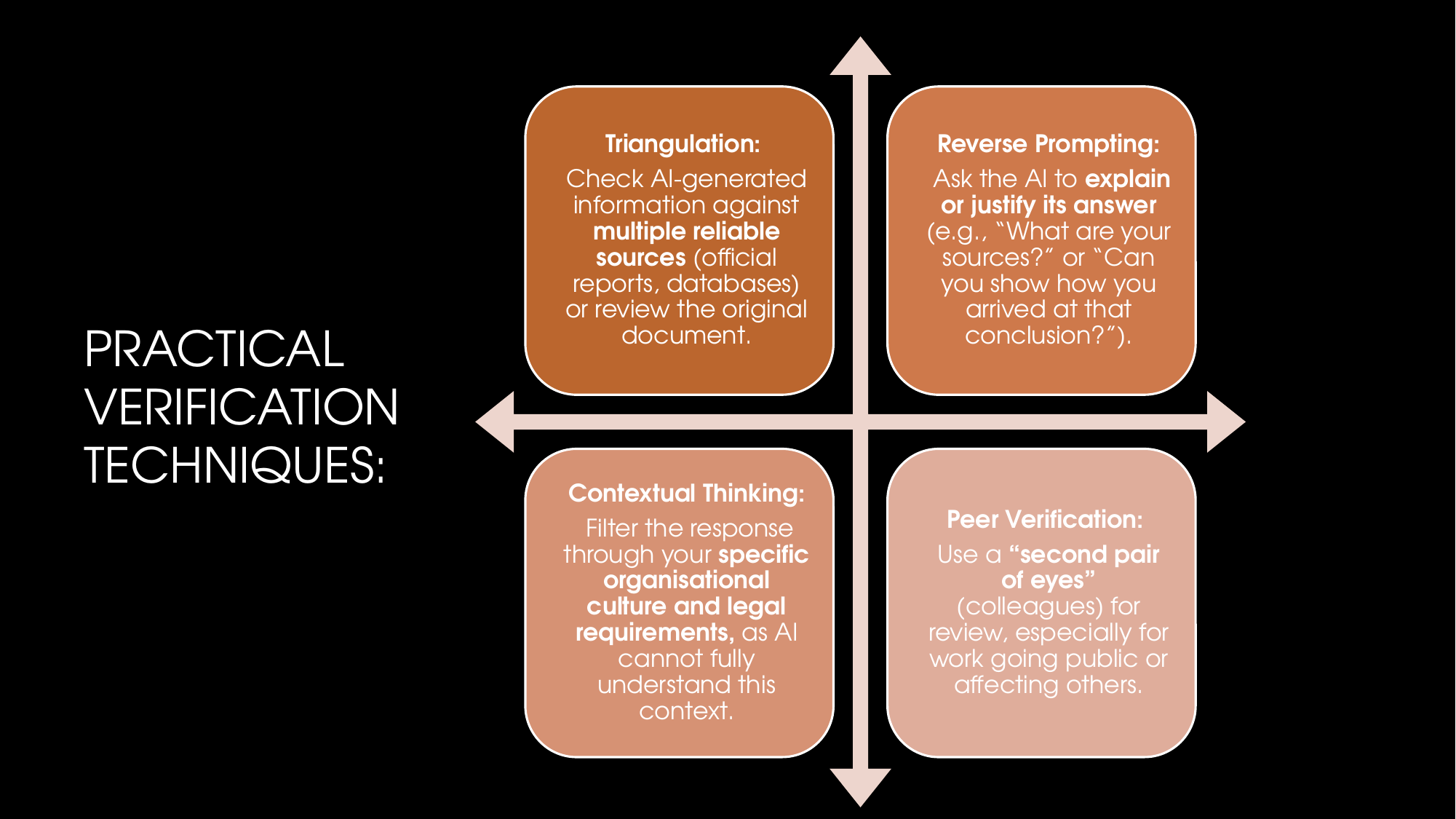

Triangulation:
Check AI-generated information against multiple reliable sources (official reports, databases) or review the original document.
Reverse Prompting:
 Ask the AI to explain or justify its answer (e.g., “What are your sources?” or “Can you show how you arrived at that conclusion?”).
Contextual Thinking:
 Filter the response through your specific organisational culture and legal requirements, as AI cannot fully understand this context.
Peer Verification:
Use a “second pair of eyes” (colleagues) for review, especially for work going public or affecting others.
# Practical Verification Techniques: